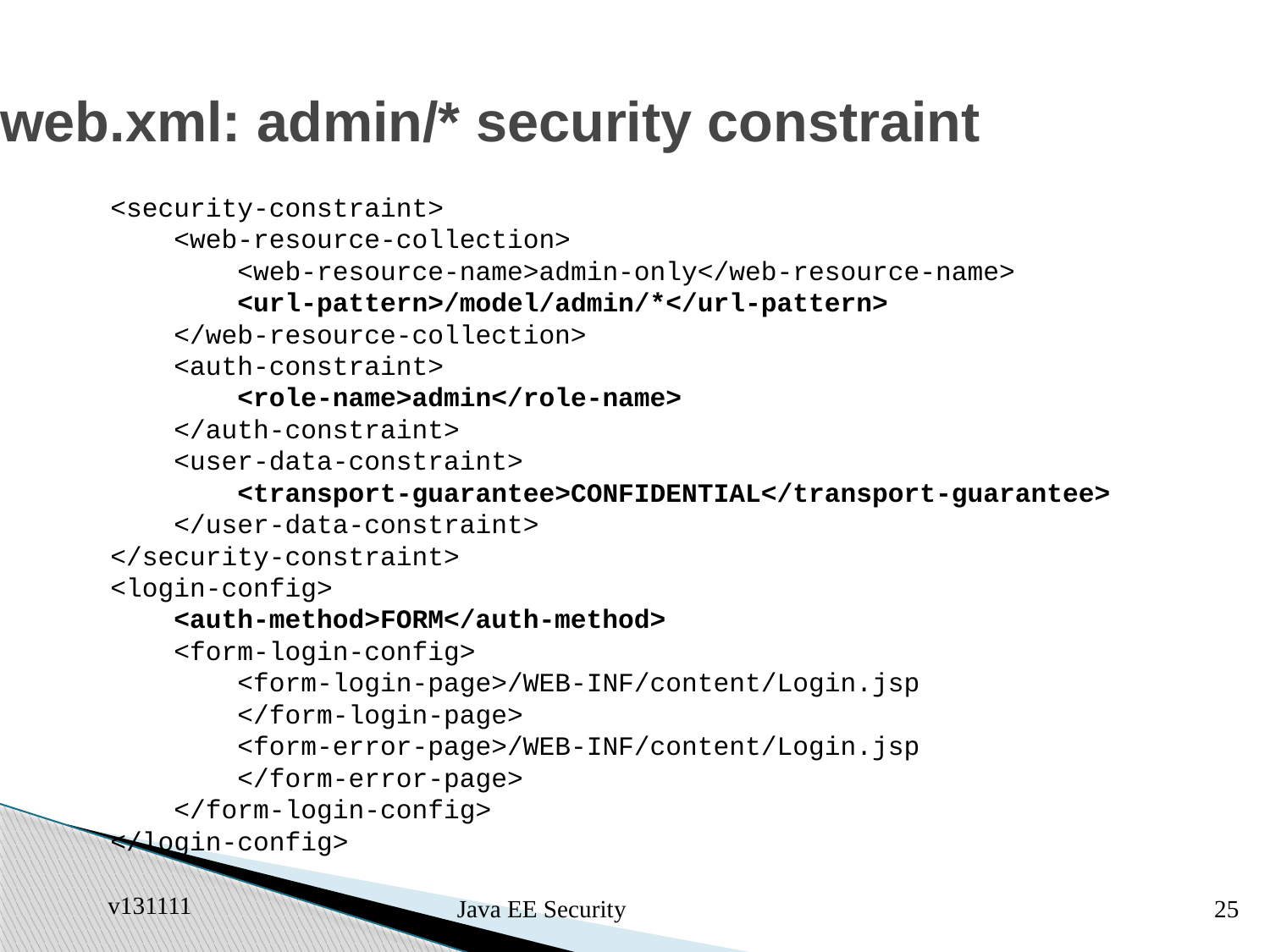

# web.xml: admin/* security constraint
<security-constraint>
    <web-resource-collection>
        <web-resource-name>admin-only</web-resource-name>
        <url-pattern>/model/admin/*</url-pattern>
    </web-resource-collection>
    <auth-constraint>
        <role-name>admin</role-name>
    </auth-constraint>
    <user-data-constraint>
        <transport-guarantee>CONFIDENTIAL</transport-guarantee>
    </user-data-constraint>
</security-constraint>
<login-config>
    <auth-method>FORM</auth-method>
    <form-login-config>
        <form-login-page>/WEB-INF/content/Login.jsp
        </form-login-page>
        <form-error-page>/WEB-INF/content/Login.jsp
        </form-error-page>
    </form-login-config>
</login-config>

v131111
Java EE Security
25